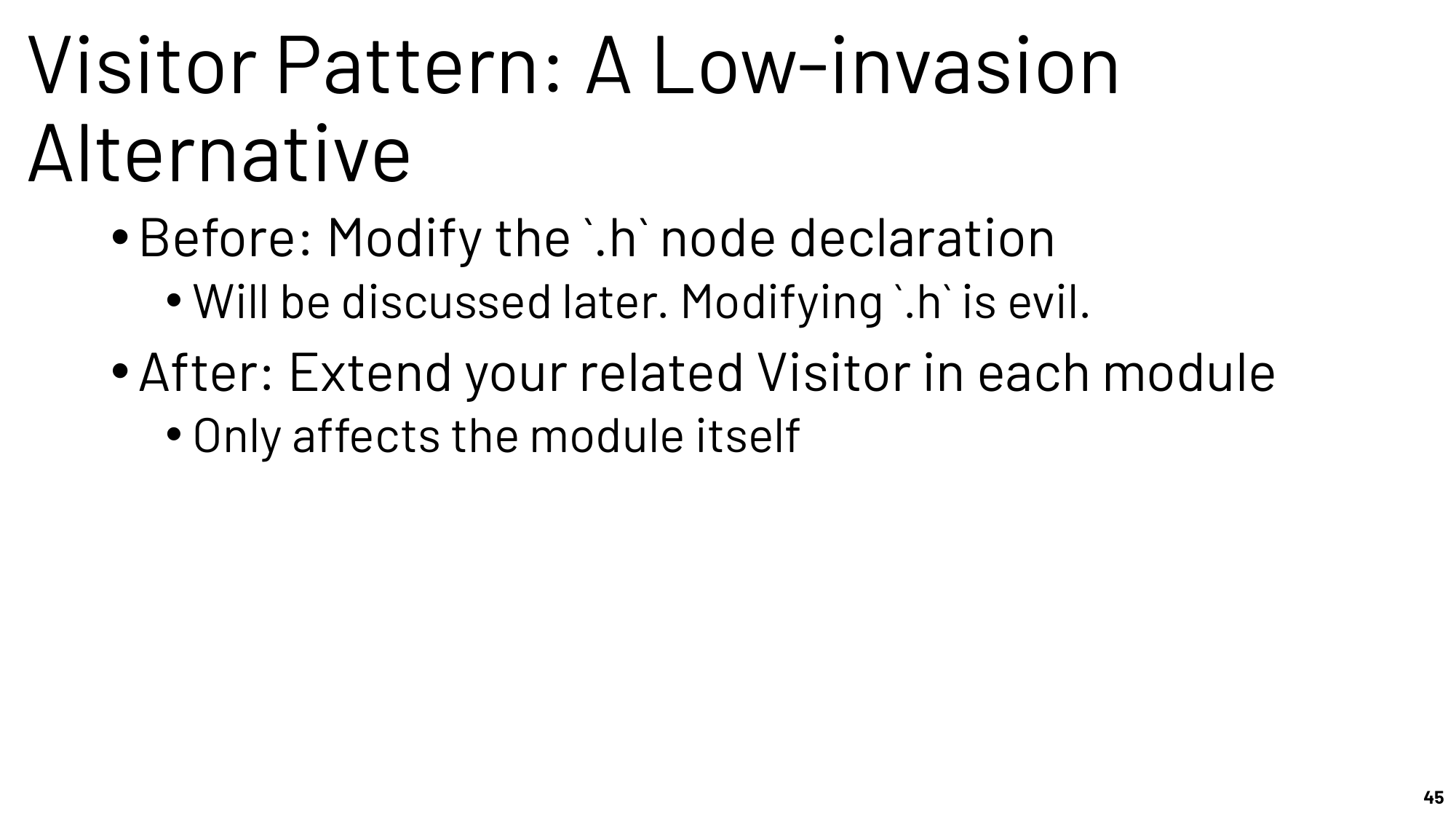

# Visitor Pattern: A Low-invasion Alternative
Before: Modify the `.h` node declaration
Will be discussed later. Modifying `.h` is evil.
After: Extend your related Visitor in each module
Only affects the module itself
45